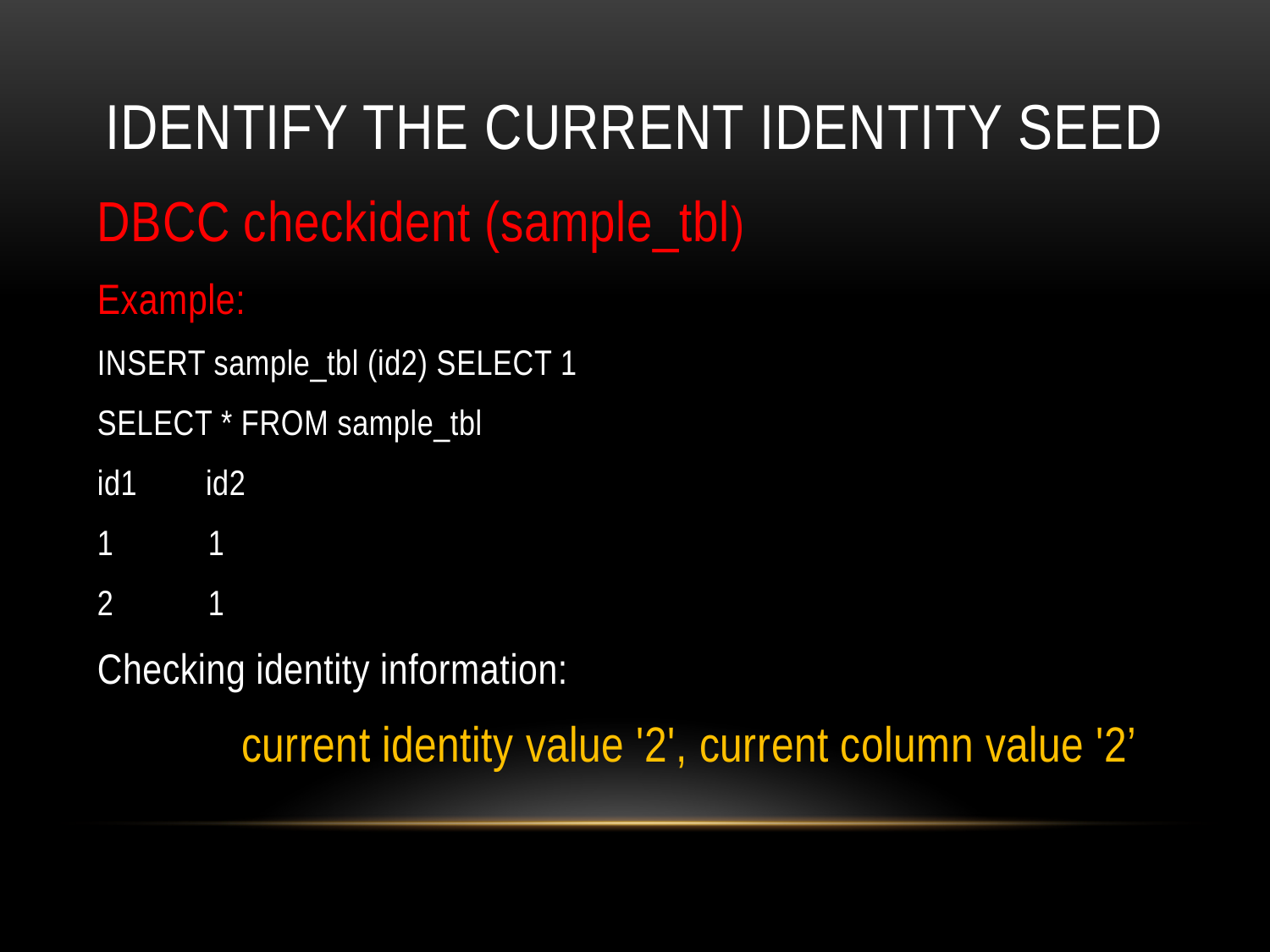

# IDENTify the current identity seed
DBCC checkident (sample_tbl)
Example:
INSERT sample_tbl (id2) SELECT 1
SELECT * FROM sample_tbl
id1        id2
1           1
2           1
Checking identity information:
              current identity value '2', current column value '2’